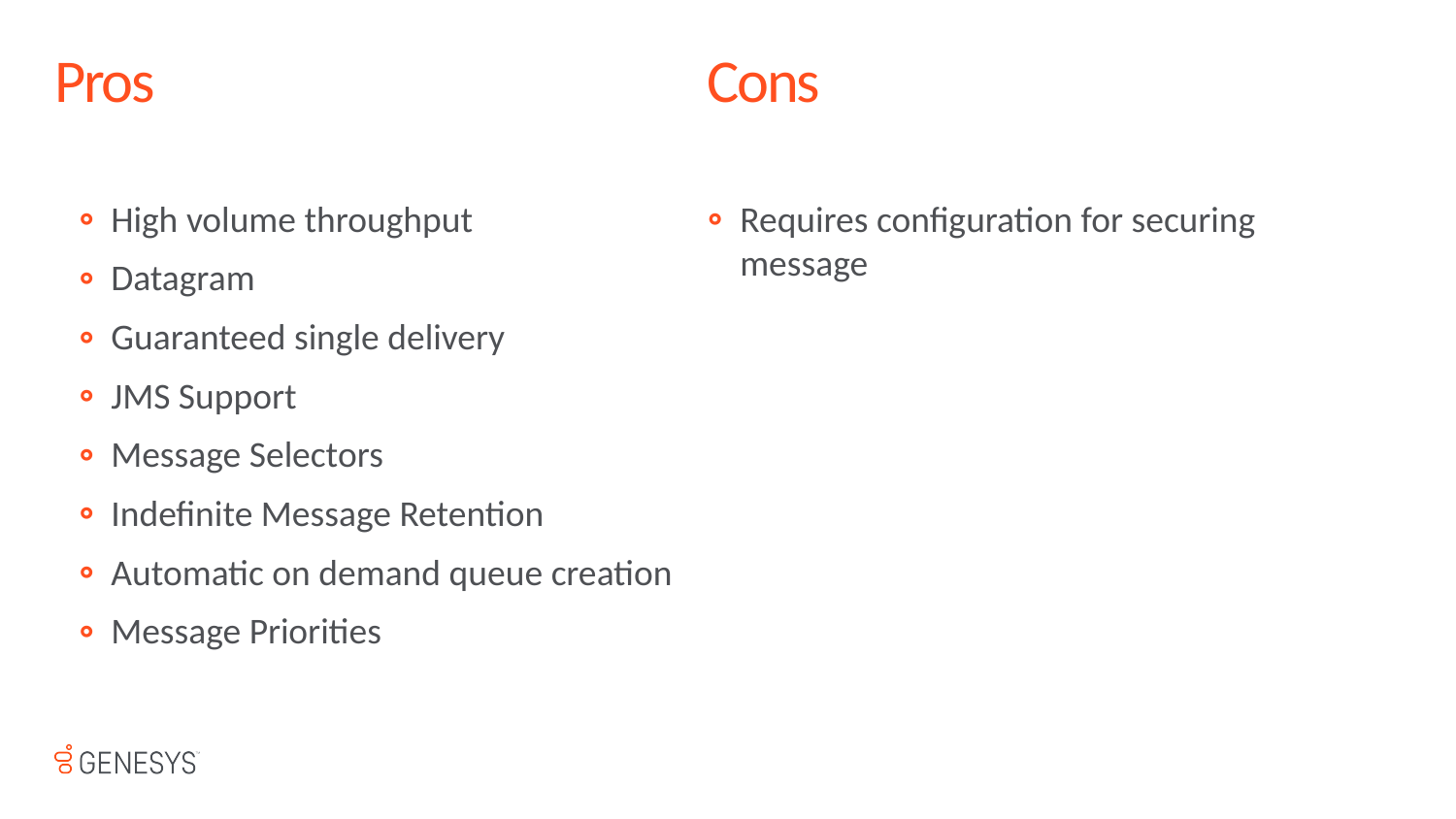

# Pros
Cons
High volume throughput
Datagram
Guaranteed single delivery
JMS Support
Message Selectors
Indefinite Message Retention
Automatic on demand queue creation
Message Priorities
Requires configuration for securing message